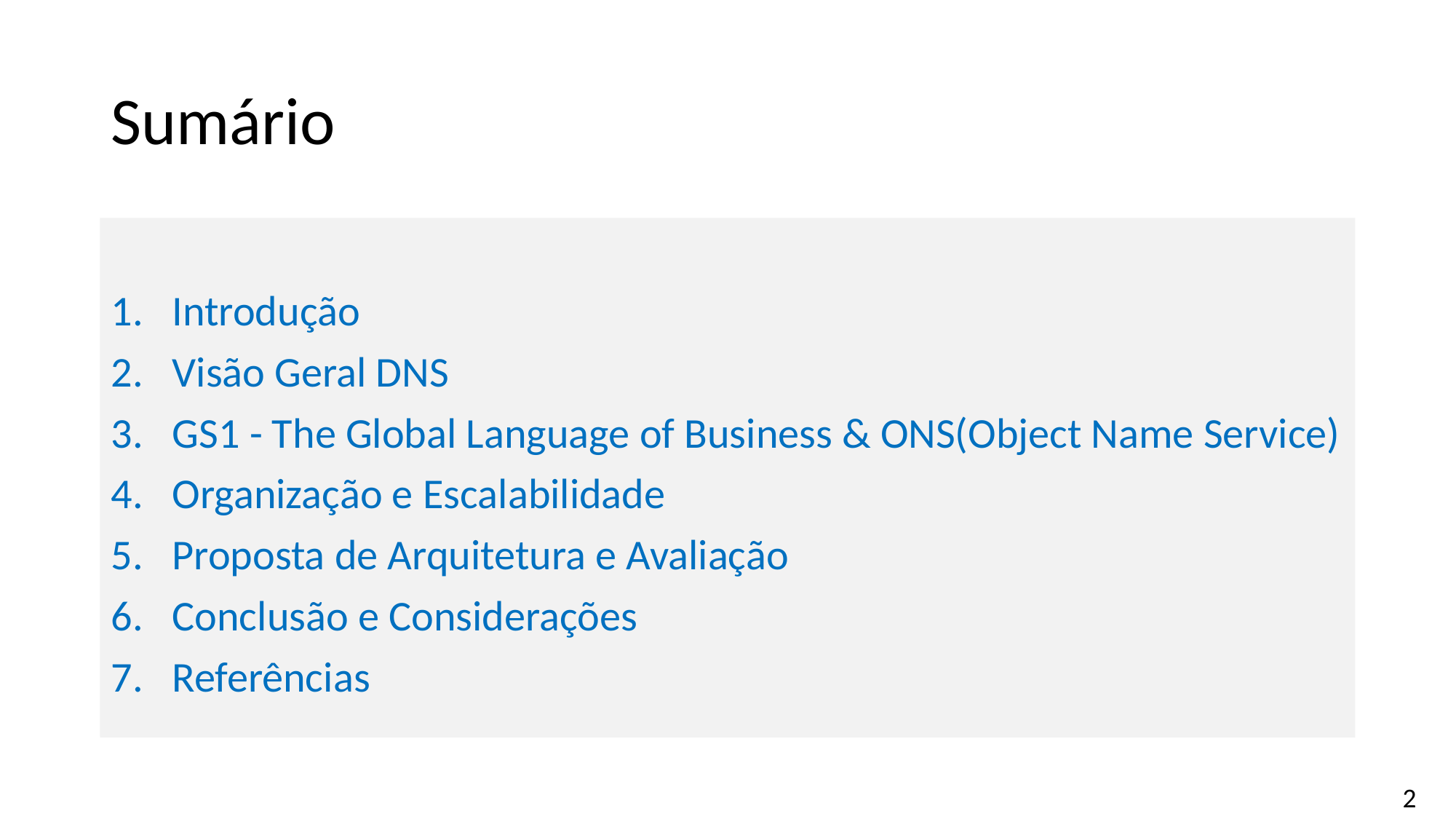

# Sumário

Introdução
Visão Geral DNS
GS1 - The Global Language of Business & ONS(Object Name Service)
Organização e Escalabilidade
Proposta de Arquitetura e Avaliação
Conclusão e Considerações
Referências